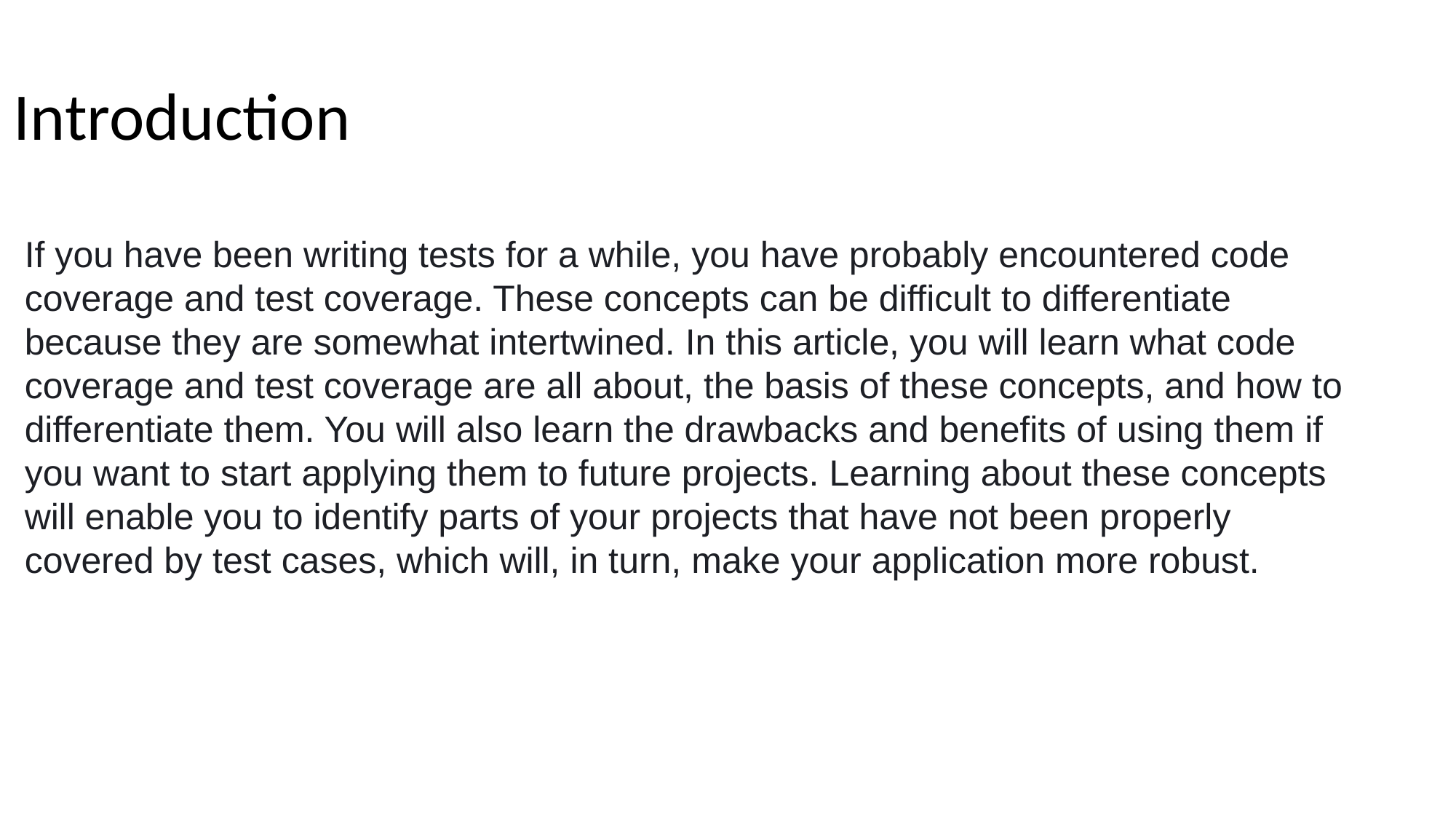

# Introduction
If you have been writing tests for a while, you have probably encountered code coverage and test coverage. These concepts can be difficult to differentiate because they are somewhat intertwined. In this article, you will learn what code coverage and test coverage are all about, the basis of these concepts, and how to differentiate them. You will also learn the drawbacks and benefits of using them if you want to start applying them to future projects. Learning about these concepts will enable you to identify parts of your projects that have not been properly covered by test cases, which will, in turn, make your application more robust.